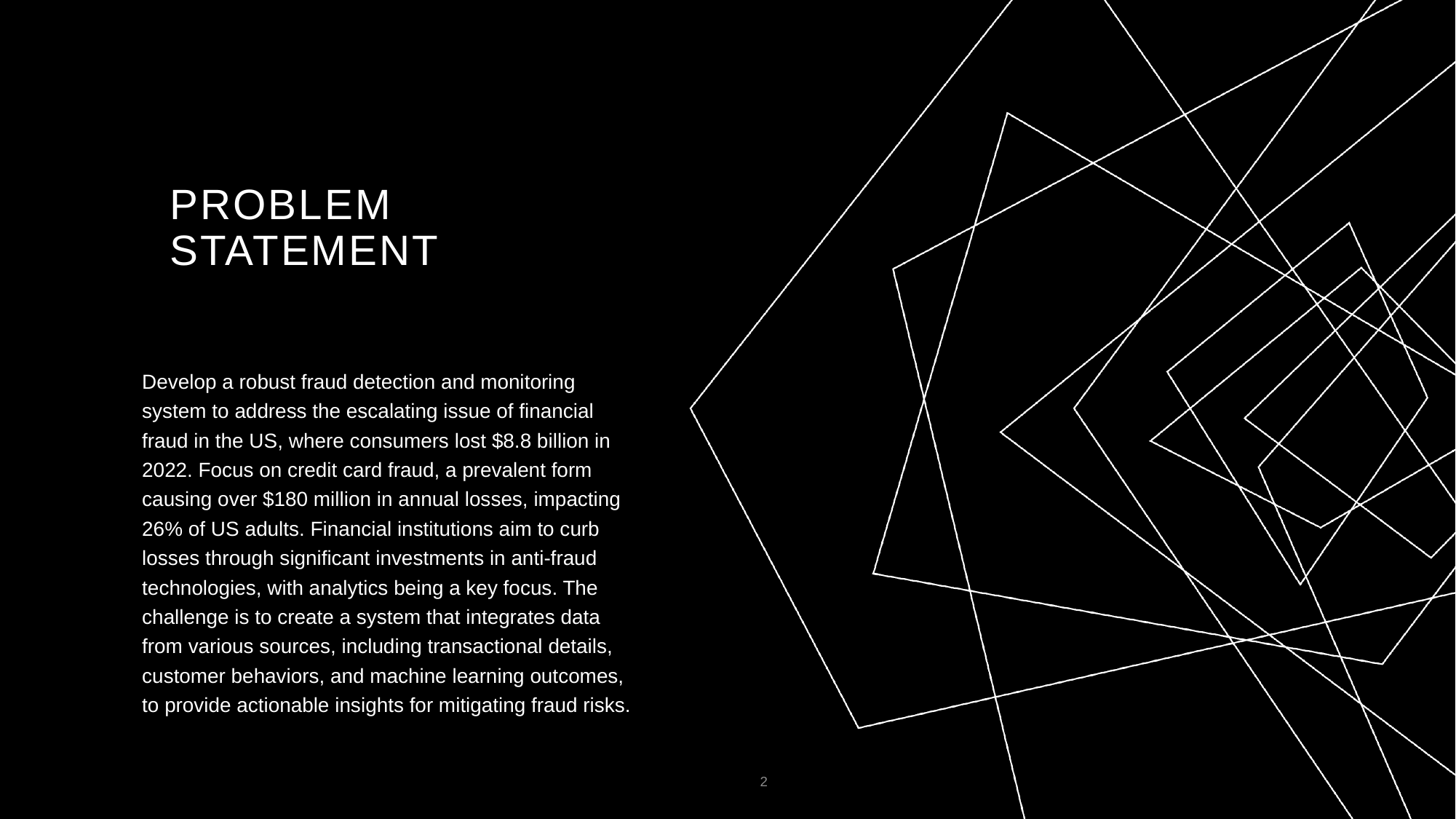

# Problem Statement
Develop a robust fraud detection and monitoring system to address the escalating issue of financial fraud in the US, where consumers lost $8.8 billion in 2022. Focus on credit card fraud, a prevalent form causing over $180 million in annual losses, impacting 26% of US adults. Financial institutions aim to curb losses through significant investments in anti-fraud technologies, with analytics being a key focus. The challenge is to create a system that integrates data from various sources, including transactional details, customer behaviors, and machine learning outcomes, to provide actionable insights for mitigating fraud risks.
2